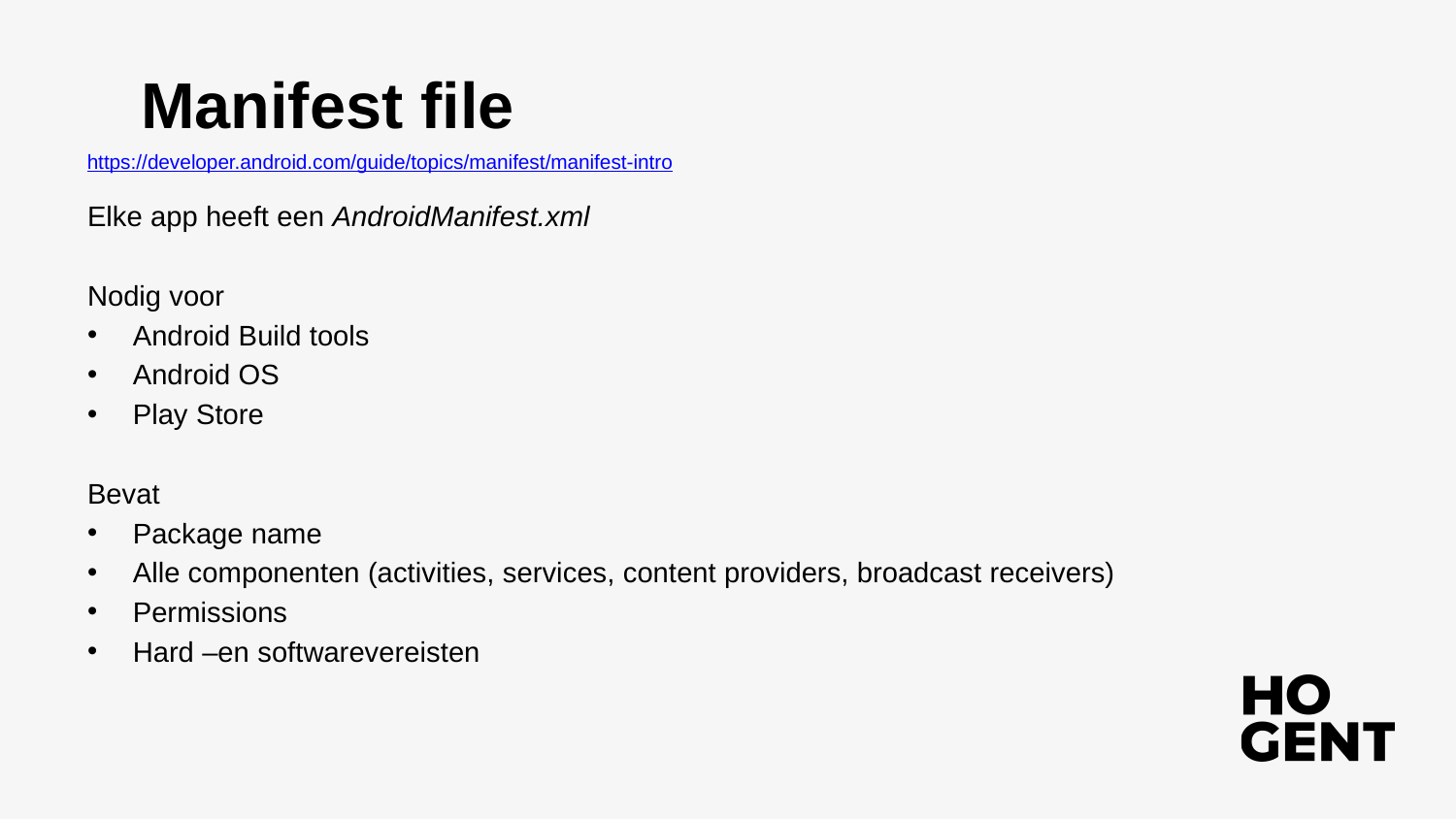

# Manifest file
https://developer.android.com/guide/topics/manifest/manifest-intro
Elke app heeft een AndroidManifest.xml

Nodig voor
Android Build tools
Android OS
Play Store

Bevat
Package name
Alle componenten (activities, services, content providers, broadcast receivers)
Permissions
Hard –en softwarevereisten